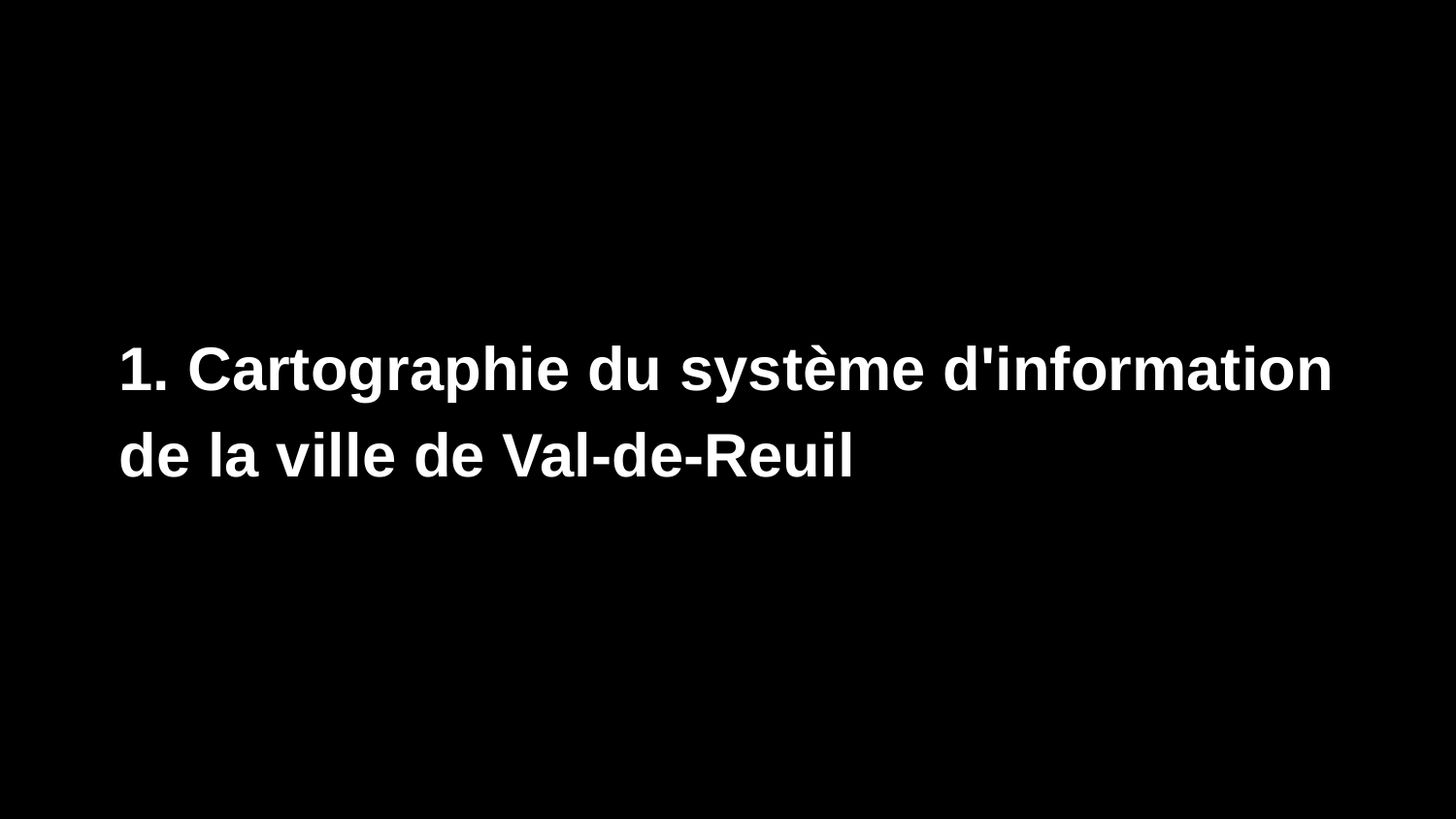

1. Cartographie du système d'information de la ville de Val-de-Reuil